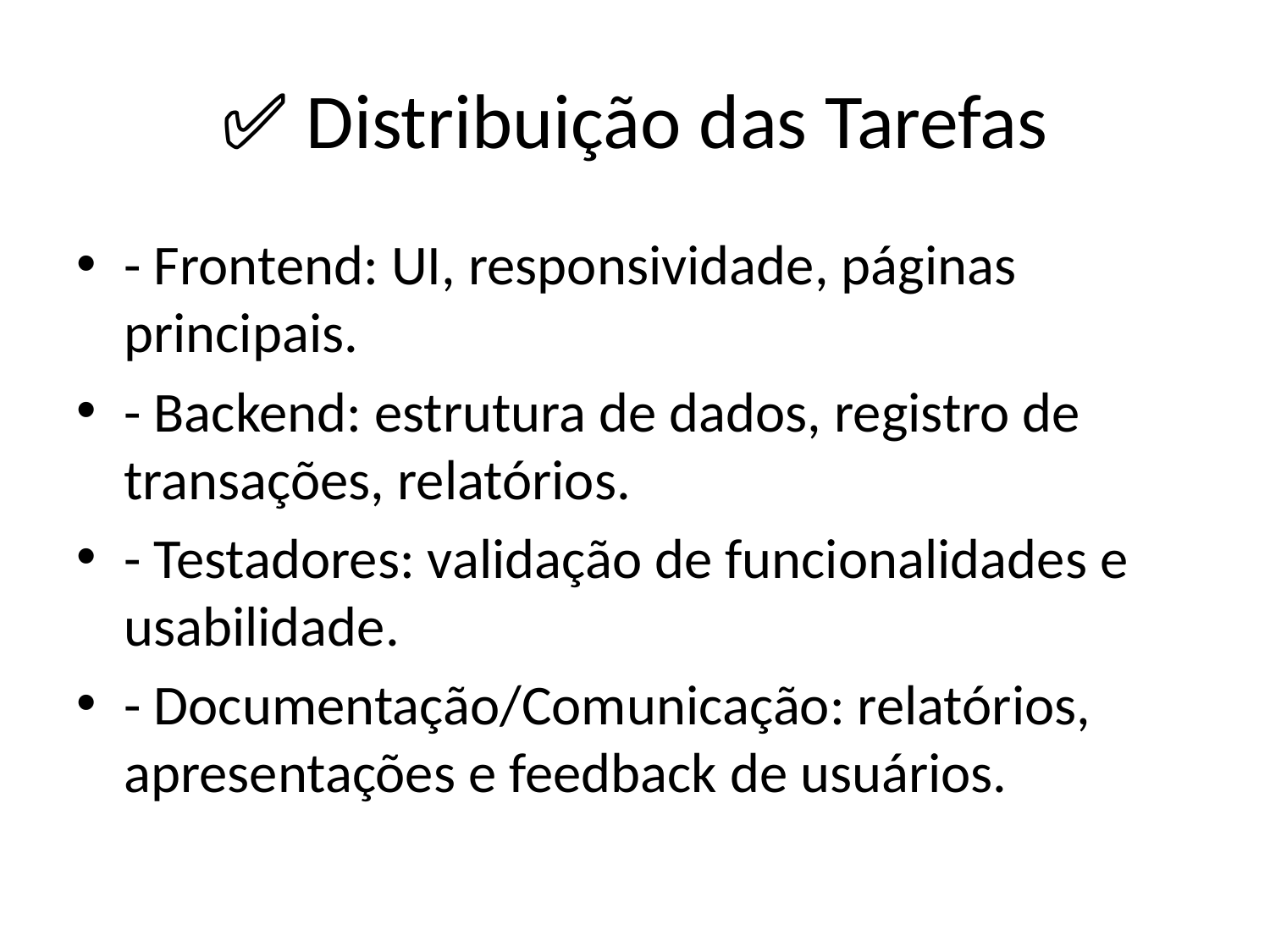

# ✅ Distribuição das Tarefas
- Frontend: UI, responsividade, páginas principais.
- Backend: estrutura de dados, registro de transações, relatórios.
- Testadores: validação de funcionalidades e usabilidade.
- Documentação/Comunicação: relatórios, apresentações e feedback de usuários.